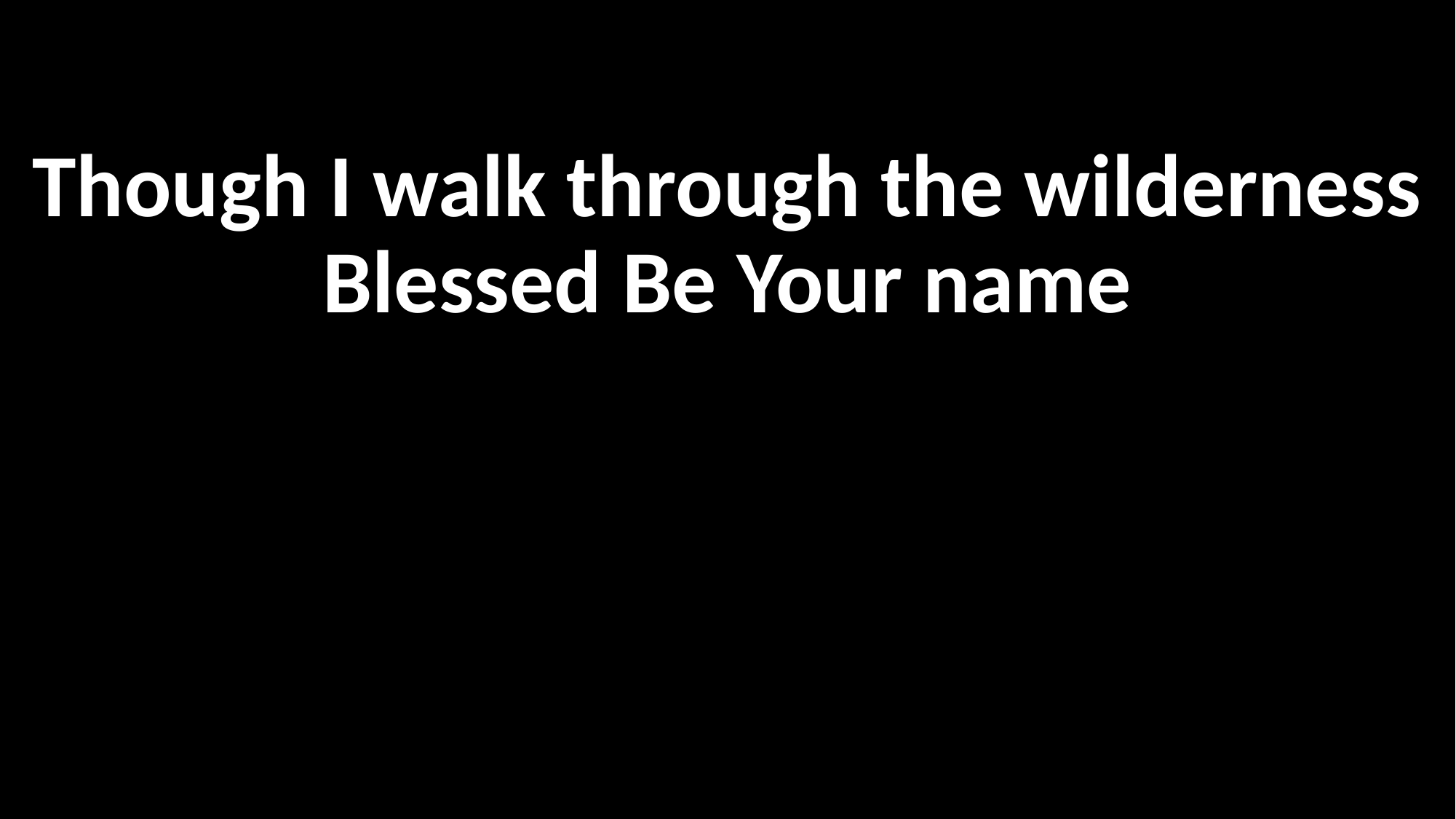

Though I walk through the wilderness
Blessed Be Your name